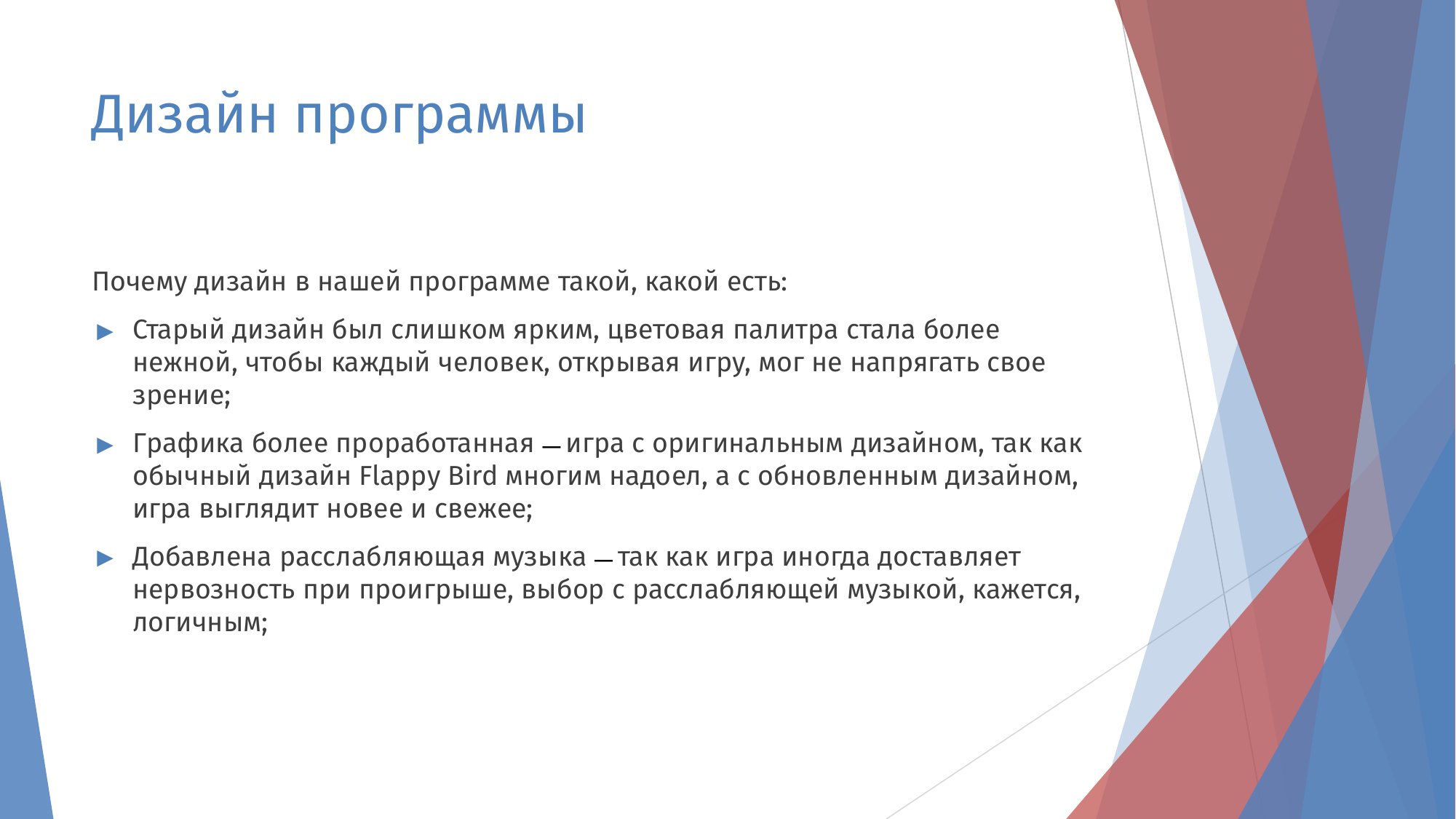

# Дизайн программы
Почему дизайн в нашей программе такой, какой есть:
Старый дизайн был слишком ярким, цветовая палитра стала более нежной, чтобы каждый человек, открывая игру, мог не напрягать свое зрение;
Графика более проработанная — игра с оригинальным дизайном, так как обычный дизайн Flappy Bird многим надоел, а с обновленным дизайном, игра выглядит новее и свежее;
Добавлена расслабляющая музыка — так как игра иногда доставляет нервозность при проигрыше, выбор с расслабляющей музыкой, кажется, логичным;